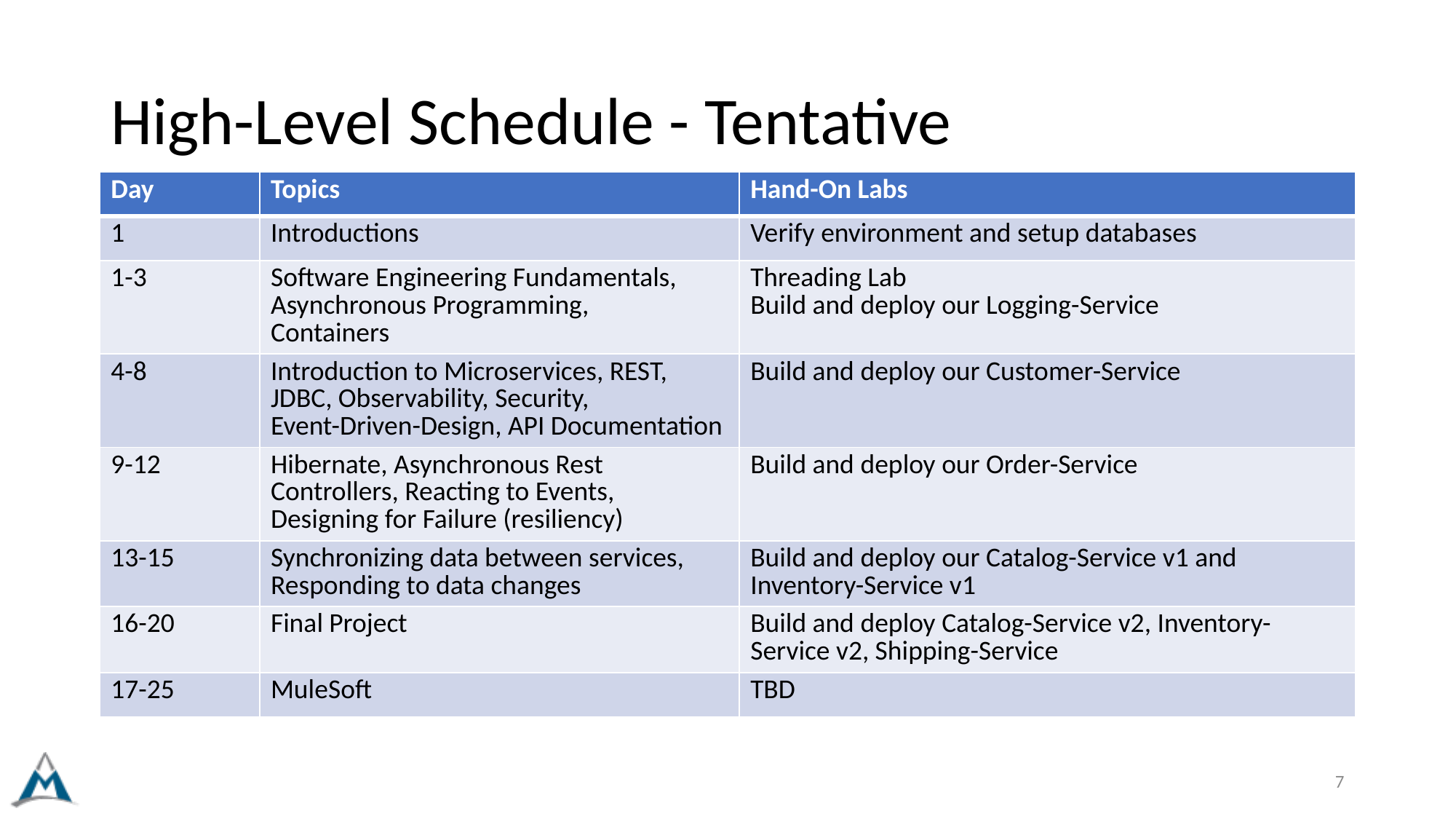

# High-Level Schedule - Tentative
| Day | Topics | Hand-On Labs |
| --- | --- | --- |
| 1 | Introductions | Verify environment and setup databases |
| 1-3 | Software Engineering Fundamentals, Asynchronous Programming, Containers | Threading Lab Build and deploy our Logging-Service |
| 4-8 | Introduction to Microservices, REST, JDBC, Observability, Security, Event-Driven-Design, API Documentation | Build and deploy our Customer-Service |
| 9-12 | Hibernate, Asynchronous Rest Controllers, Reacting to Events, Designing for Failure (resiliency) | Build and deploy our Order-Service |
| 13-15 | Synchronizing data between services, Responding to data changes | Build and deploy our Catalog-Service v1 and Inventory-Service v1 |
| 16-20 | Final Project | Build and deploy Catalog-Service v2, Inventory-Service v2, Shipping-Service |
| 17-25 | MuleSoft | TBD |
7